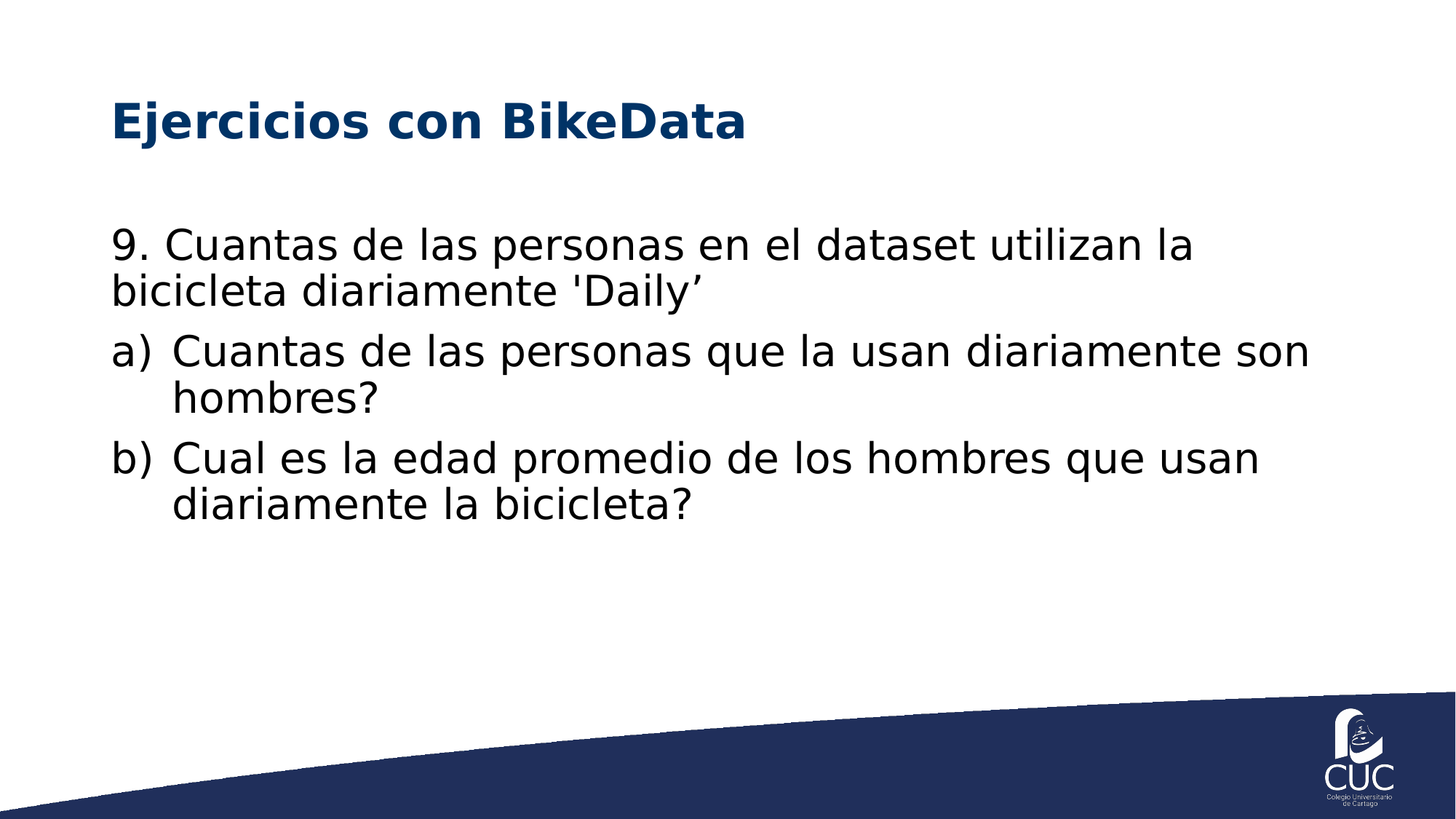

# Ejercicios con BikeData
9. Cuantas de las personas en el dataset utilizan la bicicleta diariamente 'Daily’
Cuantas de las personas que la usan diariamente son hombres?
Cual es la edad promedio de los hombres que usan diariamente la bicicleta?